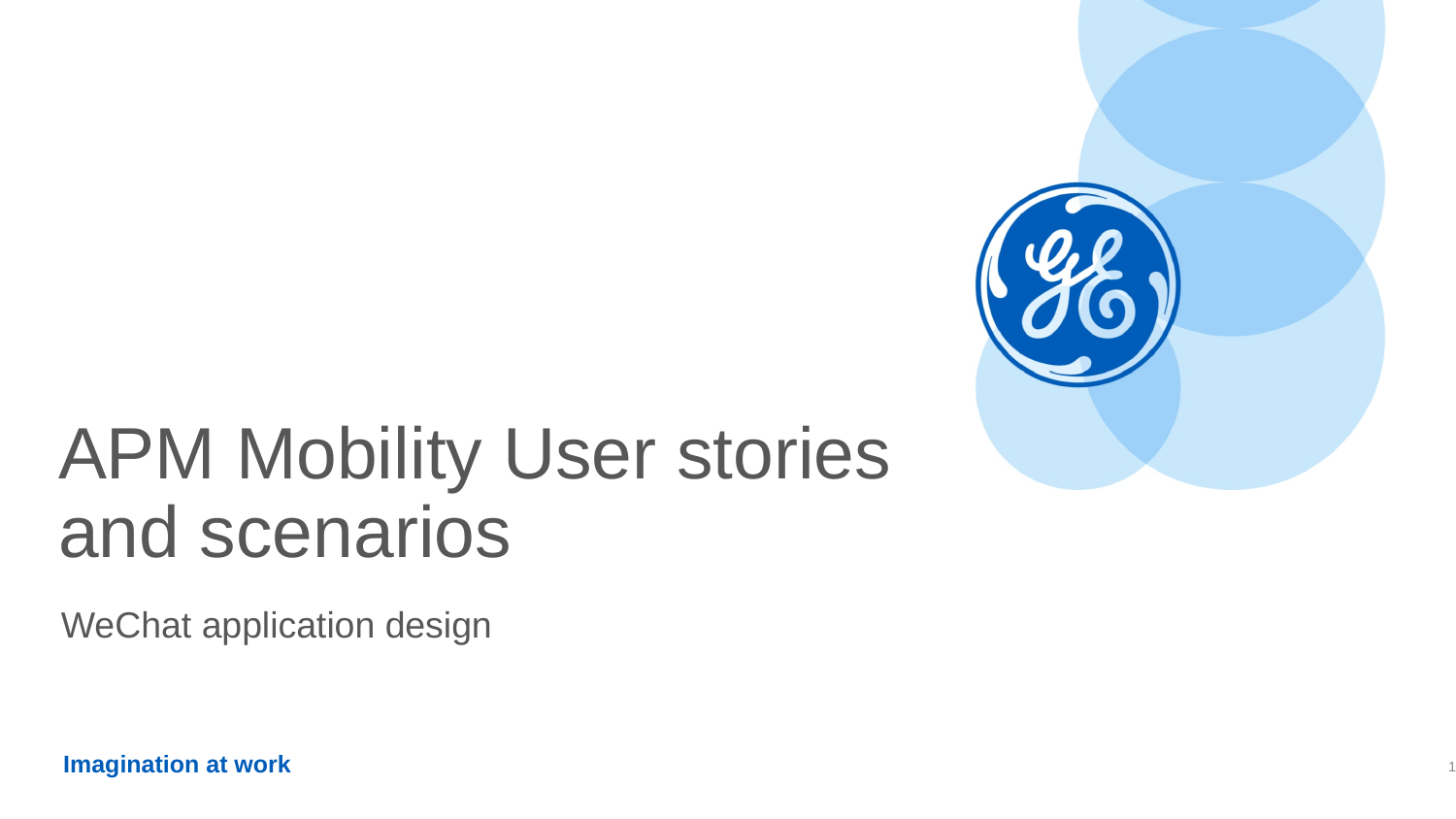

# APM Mobility User stories and scenarios
WeChat application design
1